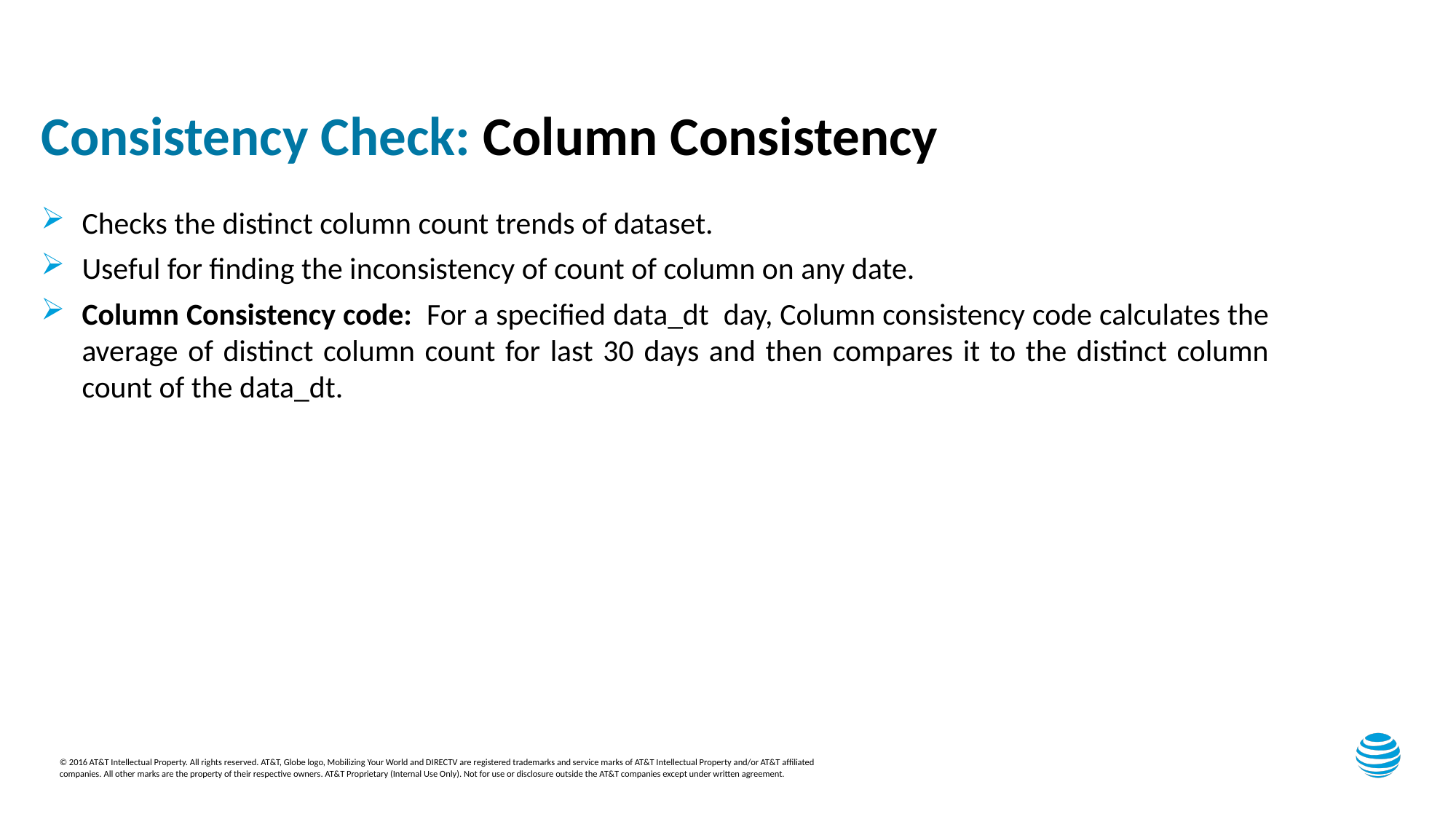

# Consistency Check: Column Consistency
Checks the distinct column count trends of dataset.
Useful for finding the inconsistency of count of column on any date.
Column Consistency code:  For a specified data_dt  day, Column consistency code calculates the average of distinct column count for last 30 days and then compares it to the distinct column count of the data_dt.